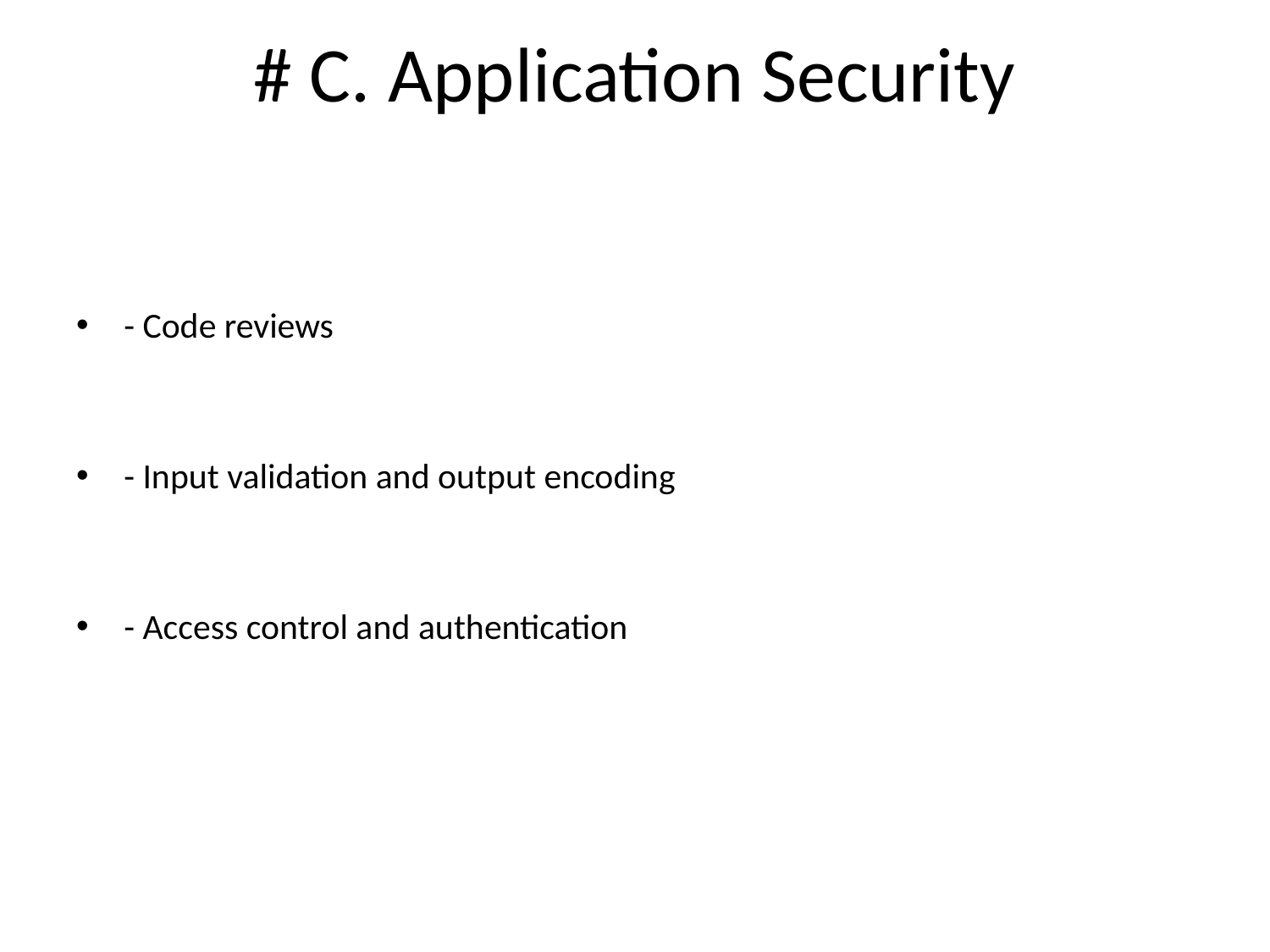

# # C. Application Security

- Code reviews

- Input validation and output encoding

- Access control and authentication